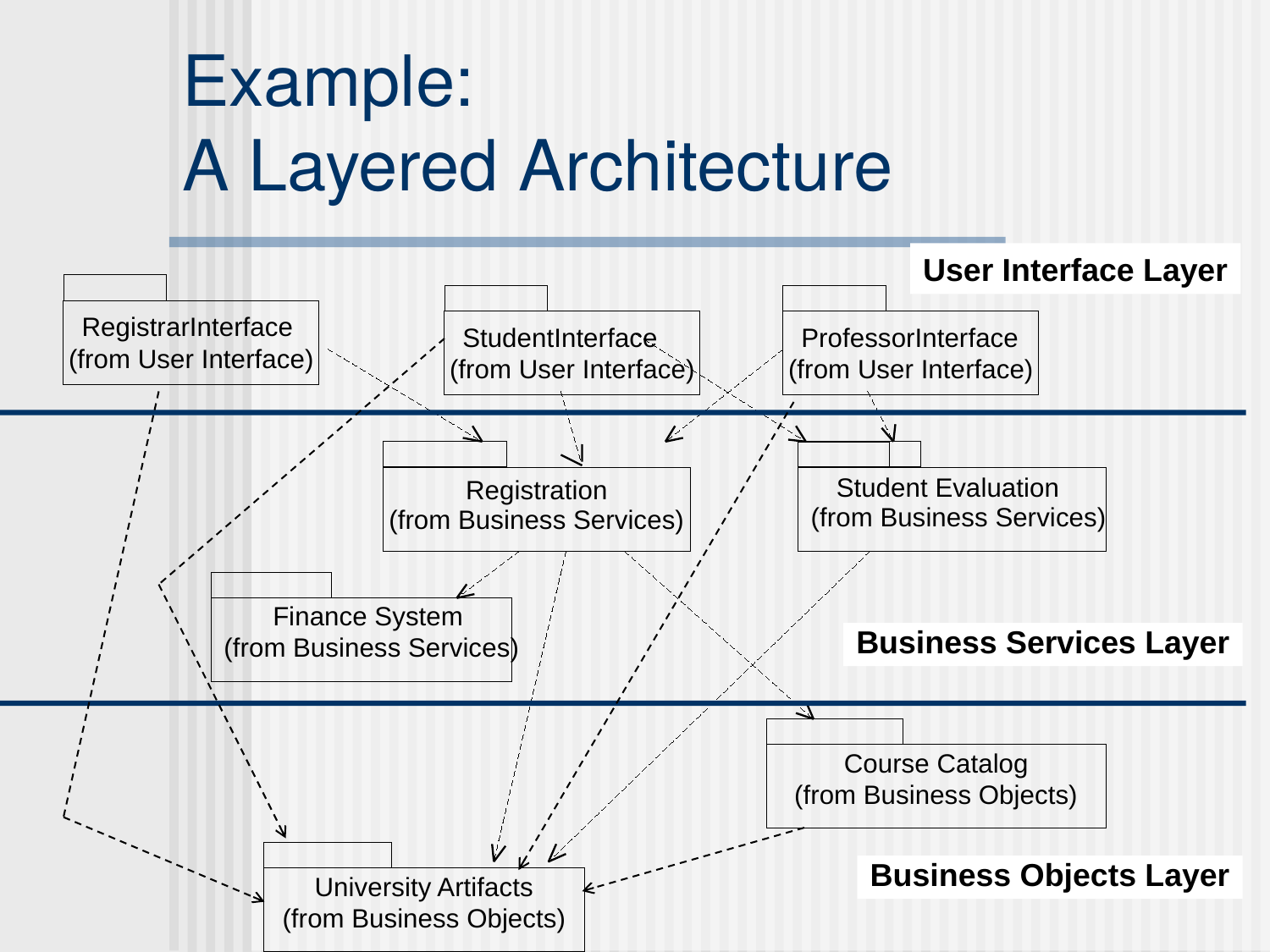

# Example: A Layered Architecture
User Interface Layer

RegistrarInterface
(from User Interface)

StudentInterface
(from User Interface)

ProfessorInterface
(from User Interface)

Registration
(from Business Services)

Student Evaluation
(from Business Services)

Finance System
(from Business Services)

Business Services Layer

Course Catalog
(from Business Objects)

University Artifacts
(from Business Objects)

Business Objects Layer